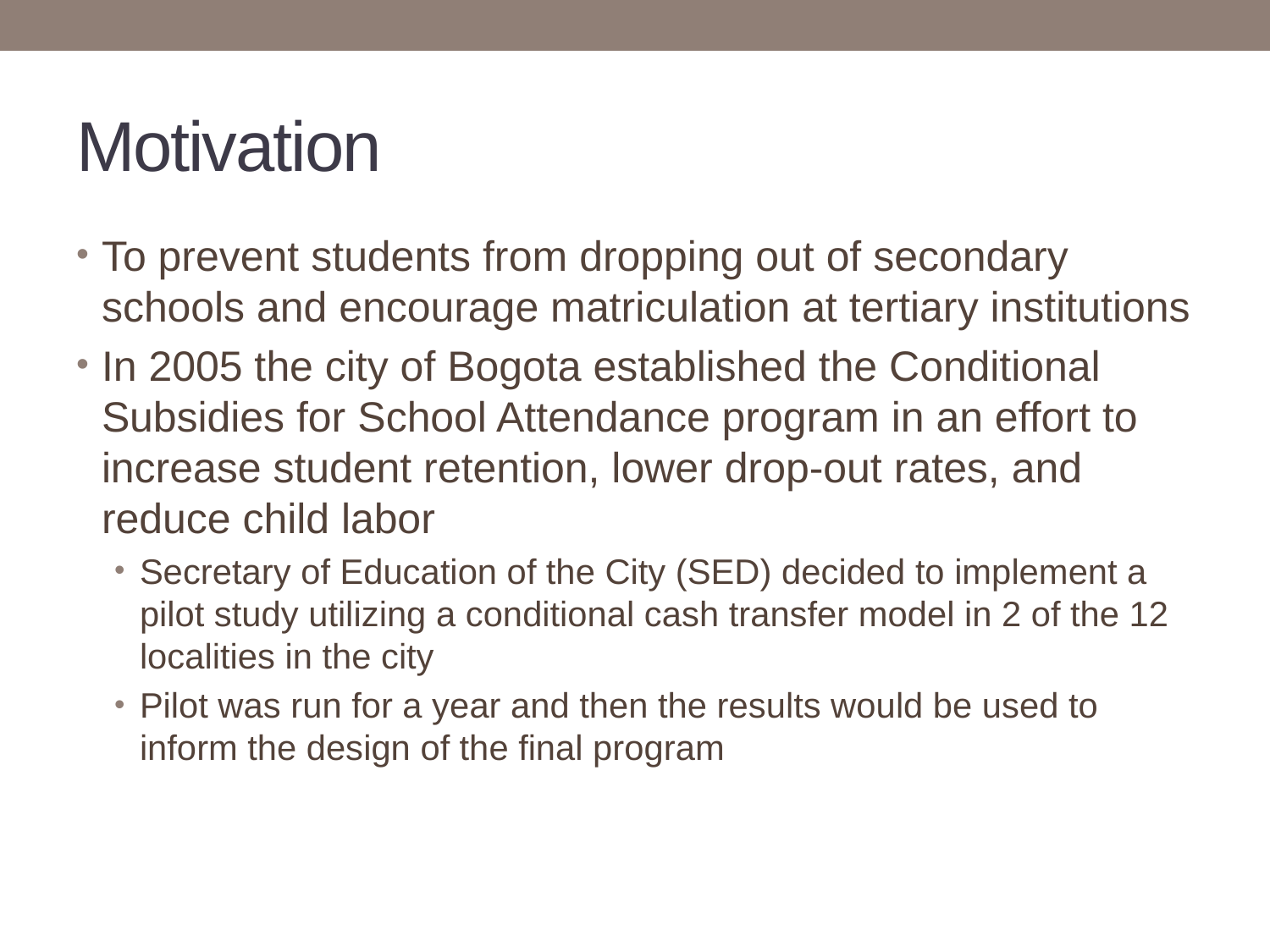

# Motivation
To prevent students from dropping out of secondary schools and encourage matriculation at tertiary institutions
In 2005 the city of Bogota established the Conditional Subsidies for School Attendance program in an effort to increase student retention, lower drop-out rates, and reduce child labor
Secretary of Education of the City (SED) decided to implement a pilot study utilizing a conditional cash transfer model in 2 of the 12 localities in the city
Pilot was run for a year and then the results would be used to inform the design of the final program